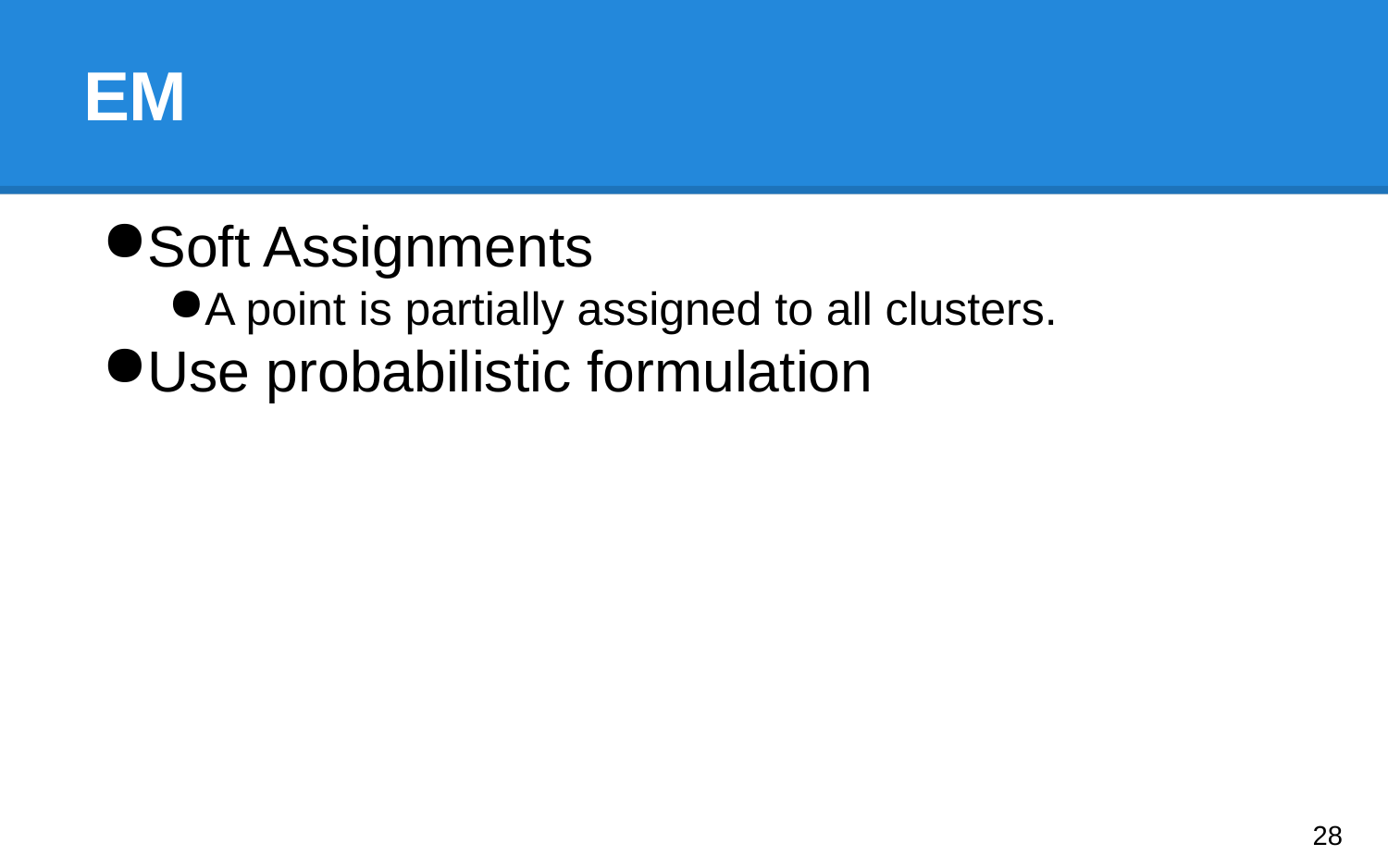

# EM
Soft Assignments
A point is partially assigned to all clusters.
Use probabilistic formulation
28